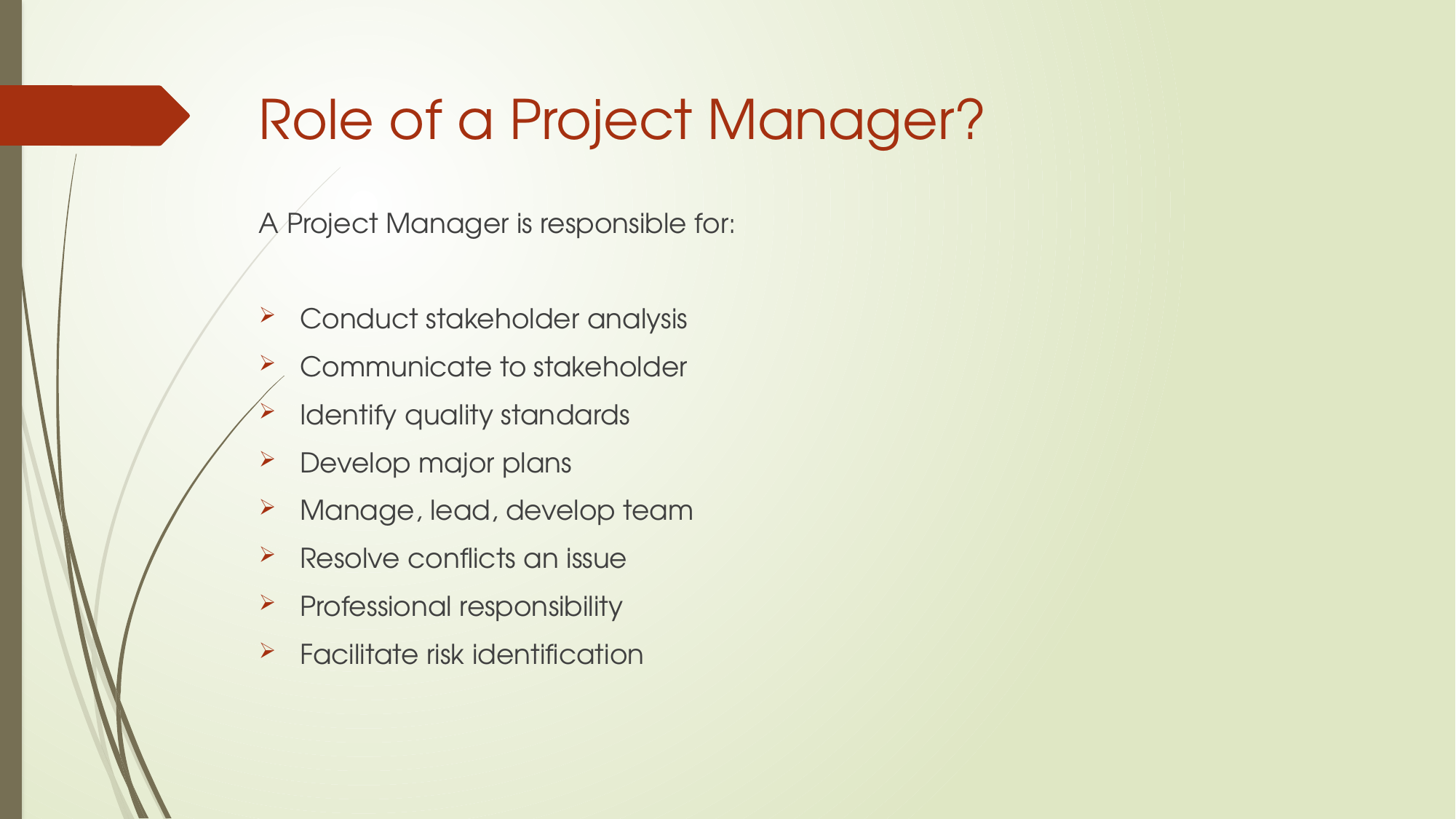

Role of a Project Manager?
A Project Manager is responsible for:

Conduct stakeholder analysis
Communicate to stakeholder
Identify quality standards
Develop major plans
Manage, lead, develop team
Resolve conflicts an issue
Professional responsibility
Facilitate risk identification